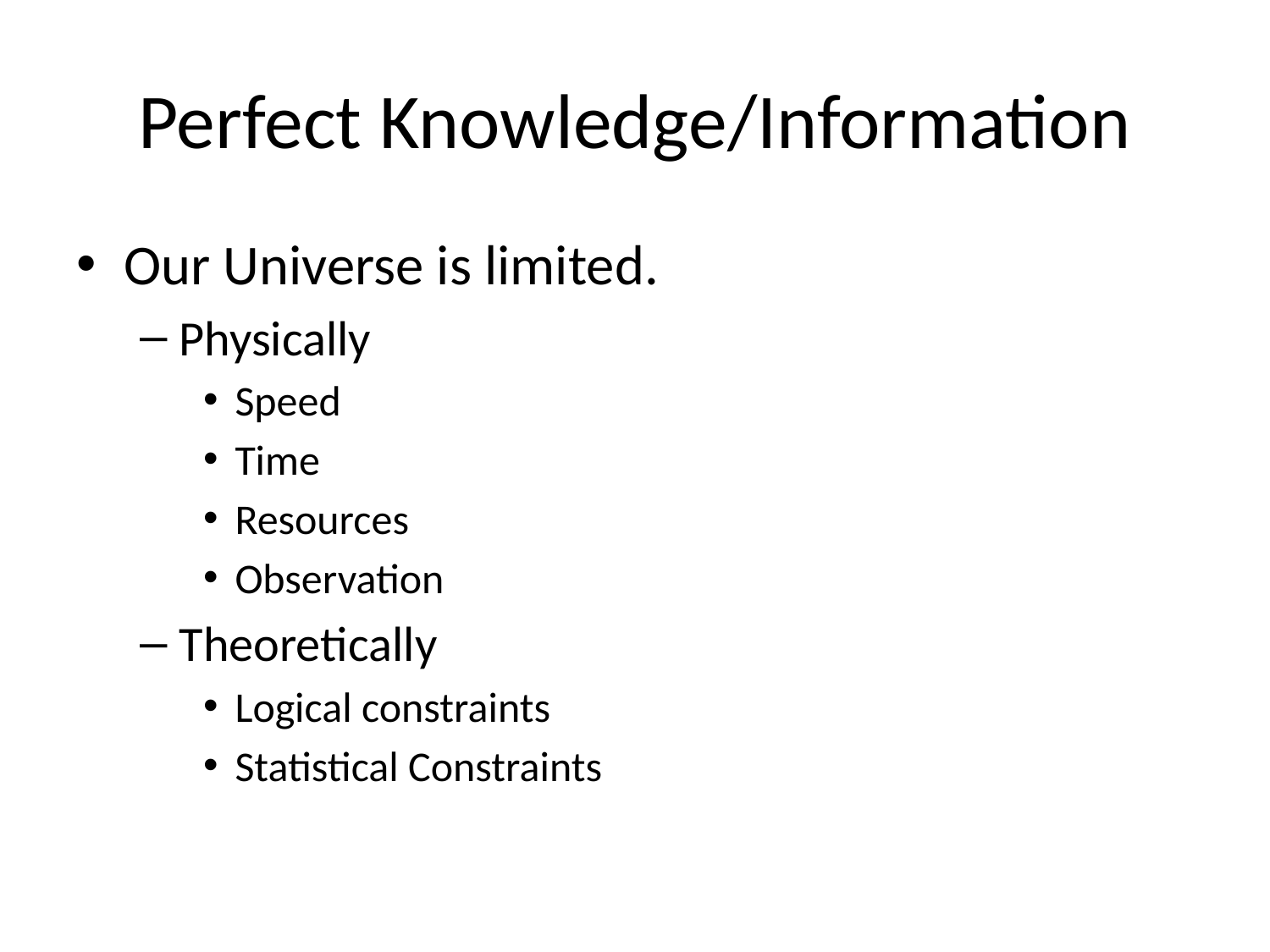

# Perfect Knowledge/Information
Our Universe is limited.
Physically
Speed
Time
Resources
Observation
Theoretically
Logical constraints
Statistical Constraints